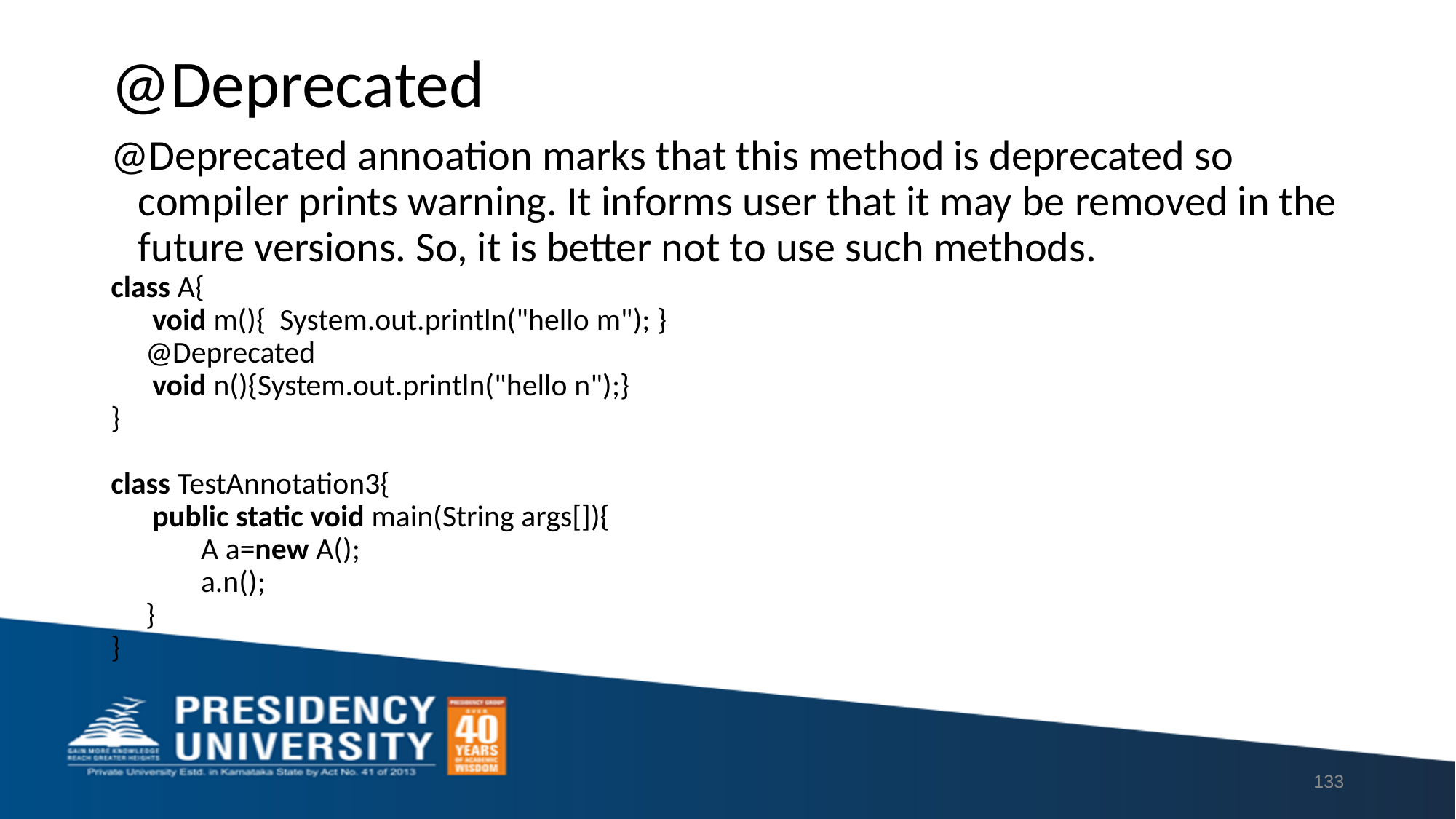

# @Deprecated
@Deprecated annoation marks that this method is deprecated so compiler prints warning. It informs user that it may be removed in the future versions. So, it is better not to use such methods.
class A{
      void m(){  System.out.println("hello m"); }
     @Deprecated
      void n(){System.out.println("hello n");}
}

class TestAnnotation3{
      public static void main(String args[]){
             A a=new A();
             a.n();
     }
}

133